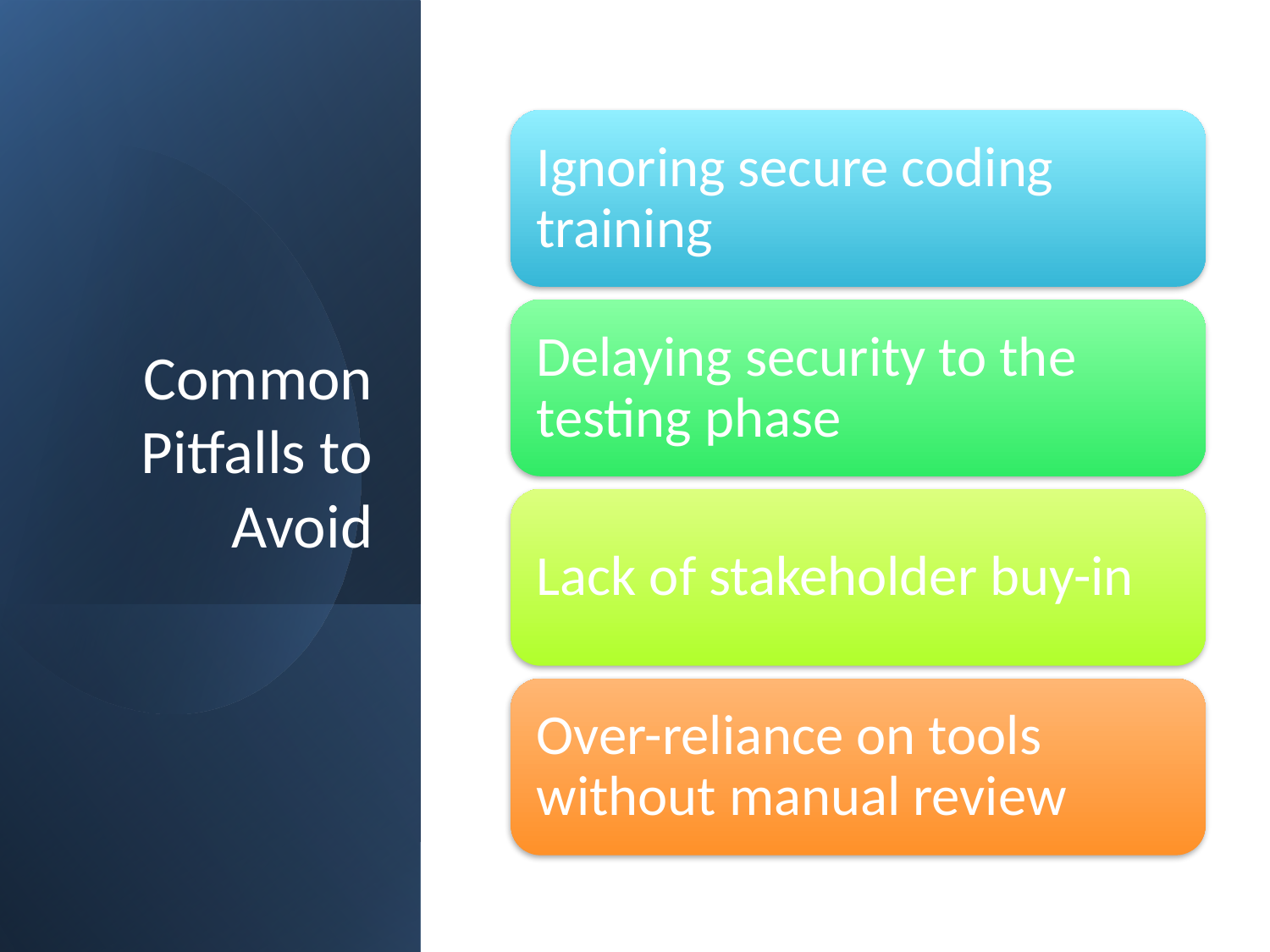

Ignoring secure coding training

Delaying security to the testing phase

Lack of stakeholder buy-in

Over-reliance on tools without manual review

# Common Pitfalls to Avoid